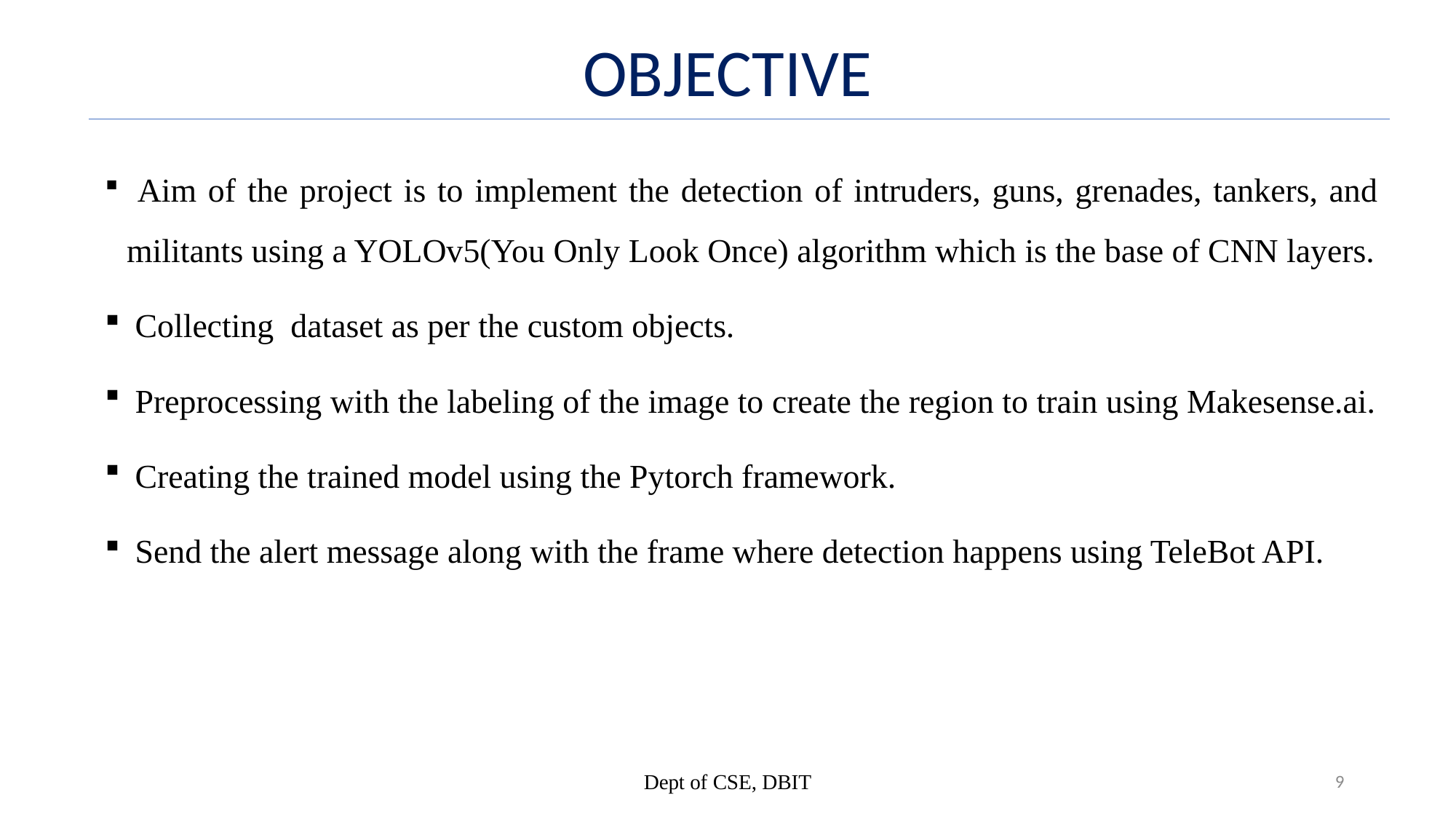

OBJECTIVE
 Aim of the project is to implement the detection of intruders, guns, grenades, tankers, and militants using a YOLOv5(You Only Look Once) algorithm which is the base of CNN layers.
 Collecting  dataset as per the custom objects.
 Preprocessing with the labeling of the image to create the region to train using Makesense.ai.
 Creating the trained model using the Pytorch framework.
 Send the alert message along with the frame where detection happens using TeleBot API.

Dept of CSE, DBIT
9